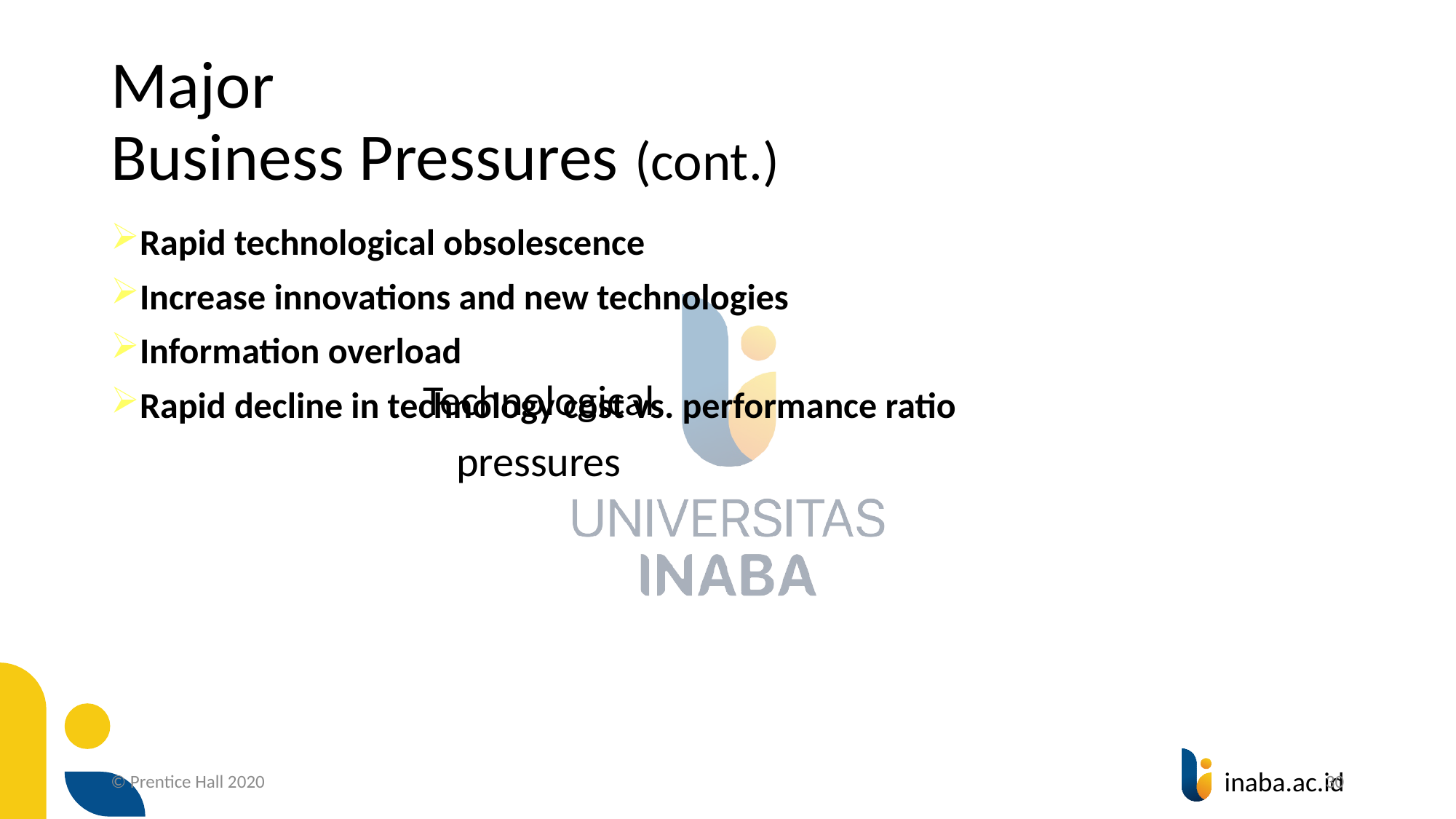

# Major Business Pressures (cont.)
Rapid technological obsolescence
Increase innovations and new technologies
Information overload
Rapid decline in technology cost vs. performance ratio
Technological
pressures
© Prentice Hall 2020
30